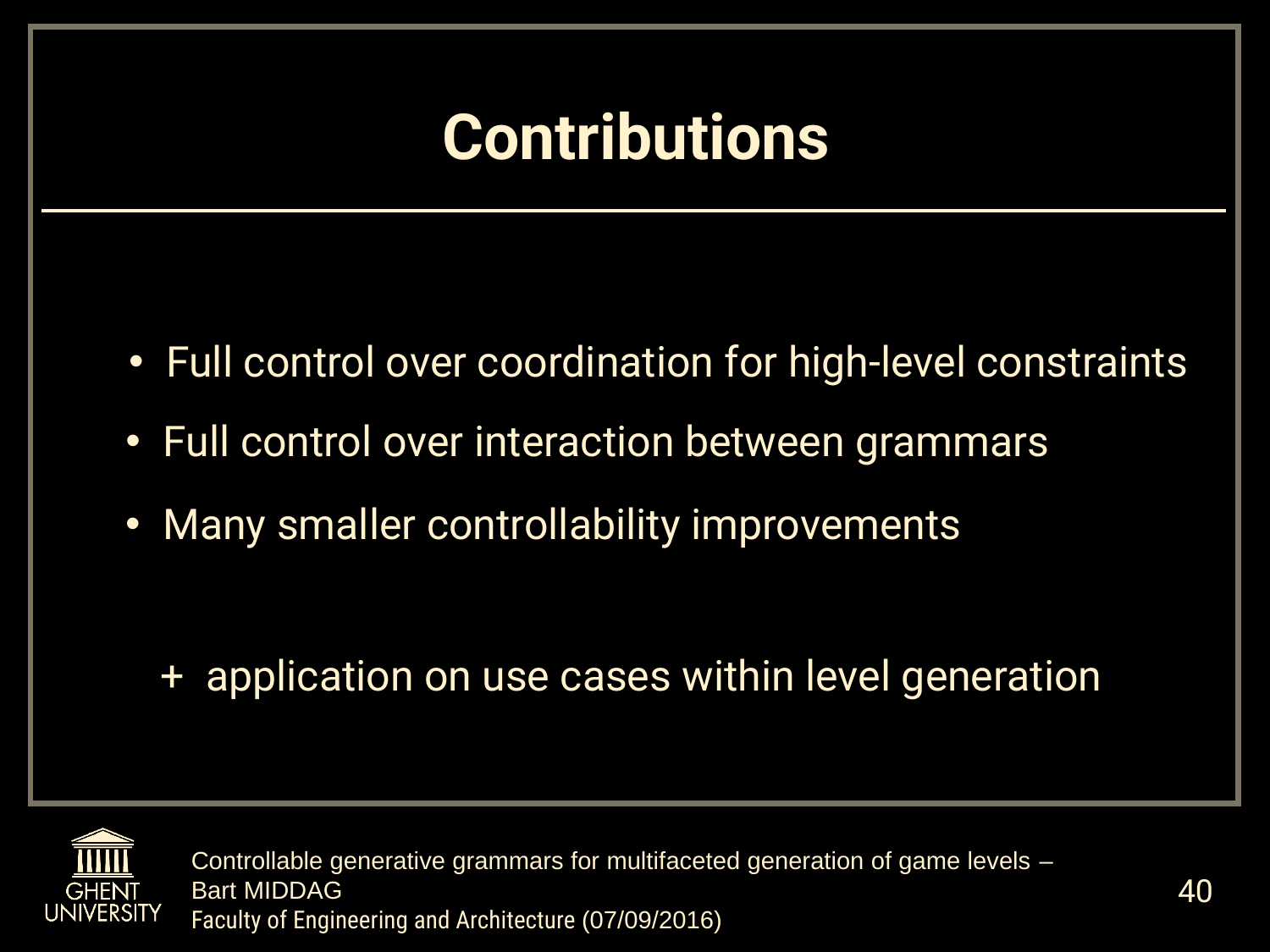

# Contributions
Full control over coordination for high-level constraints
Full control over interaction between grammars
Many smaller controllability improvements
+  application on use cases within level generation
40